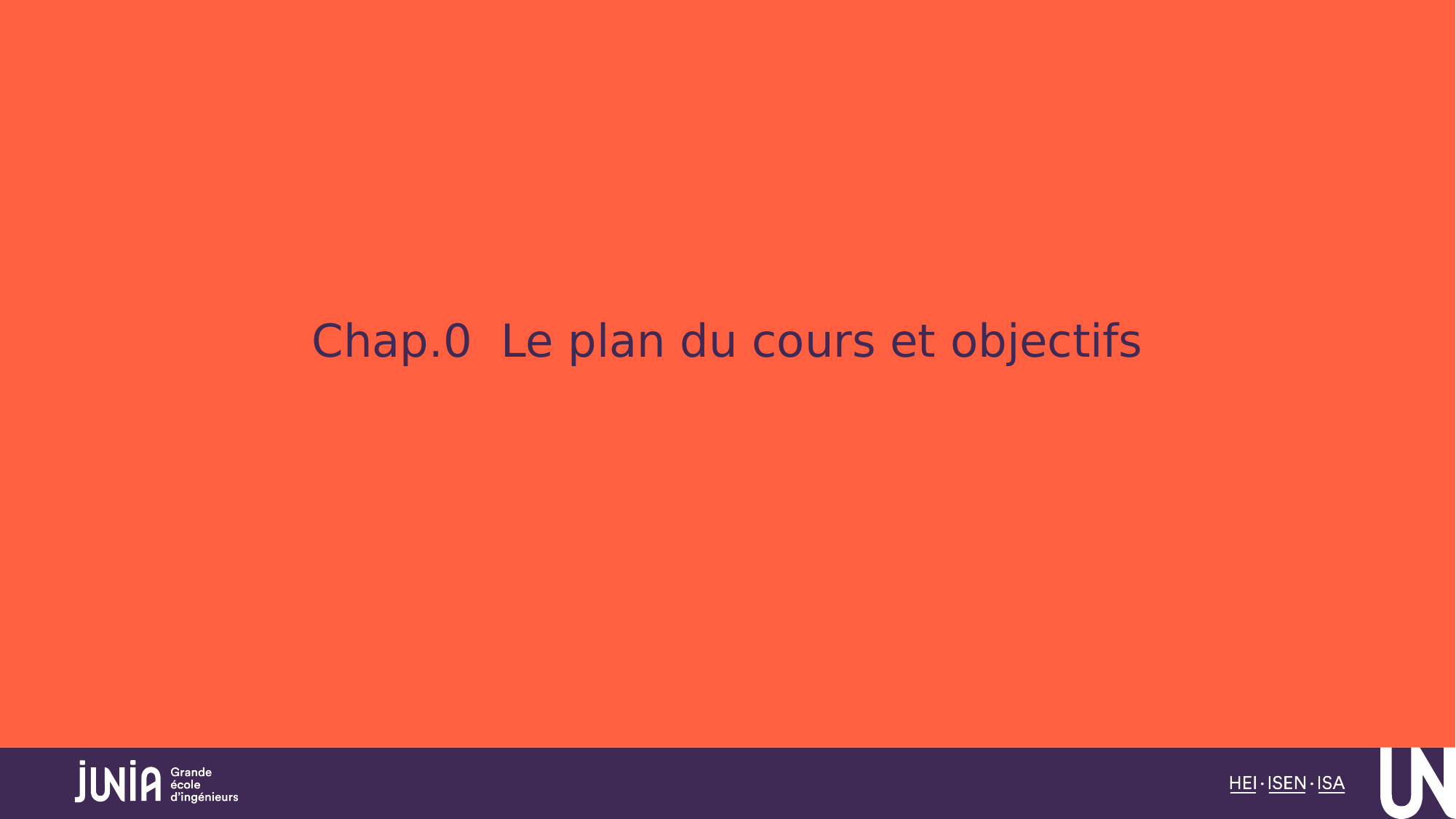

# Chap.0  Le plan du cours et objectifs